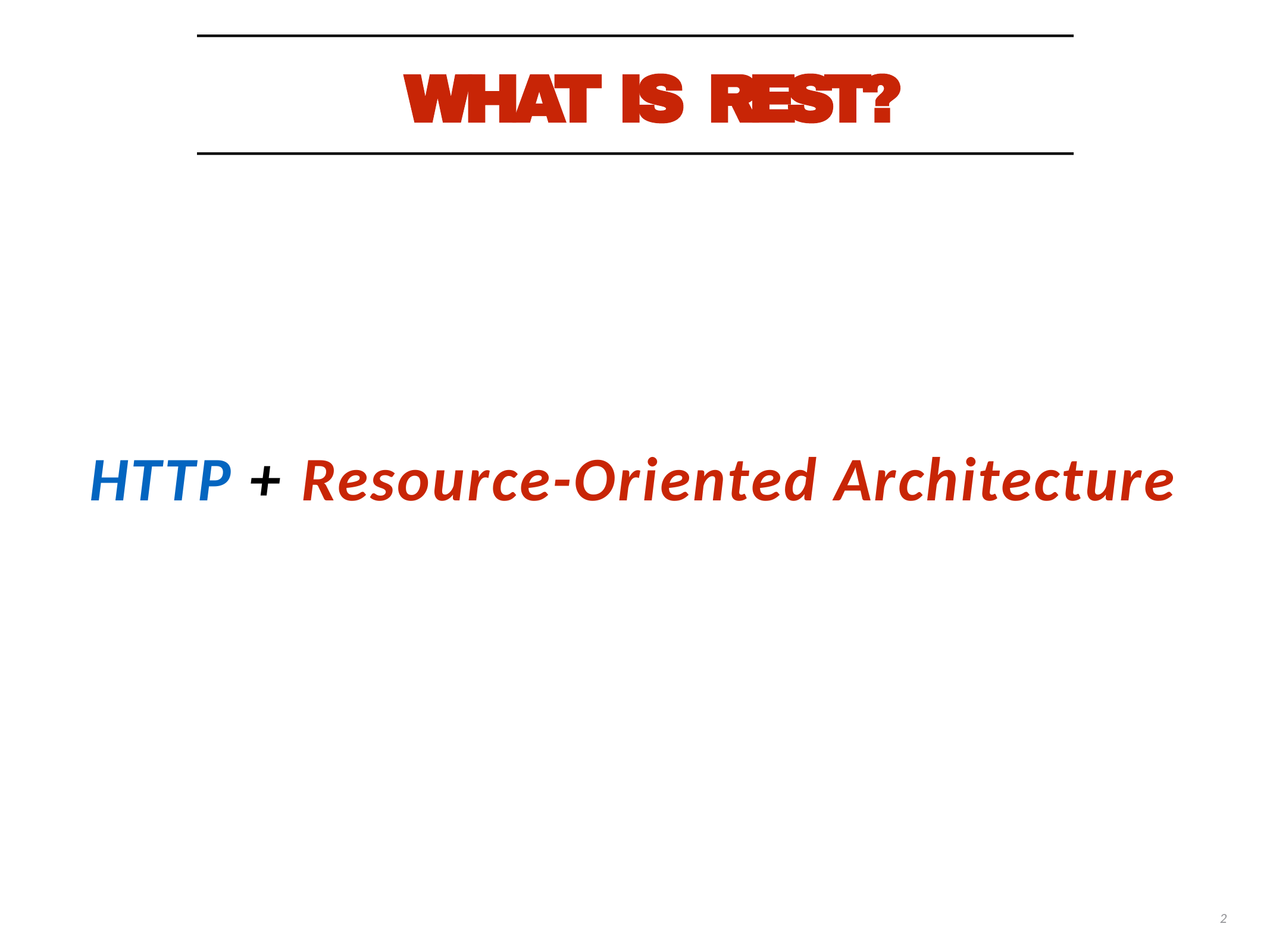

# WHAT IS REST?
HTTP + Resource-Oriented Architecture
2